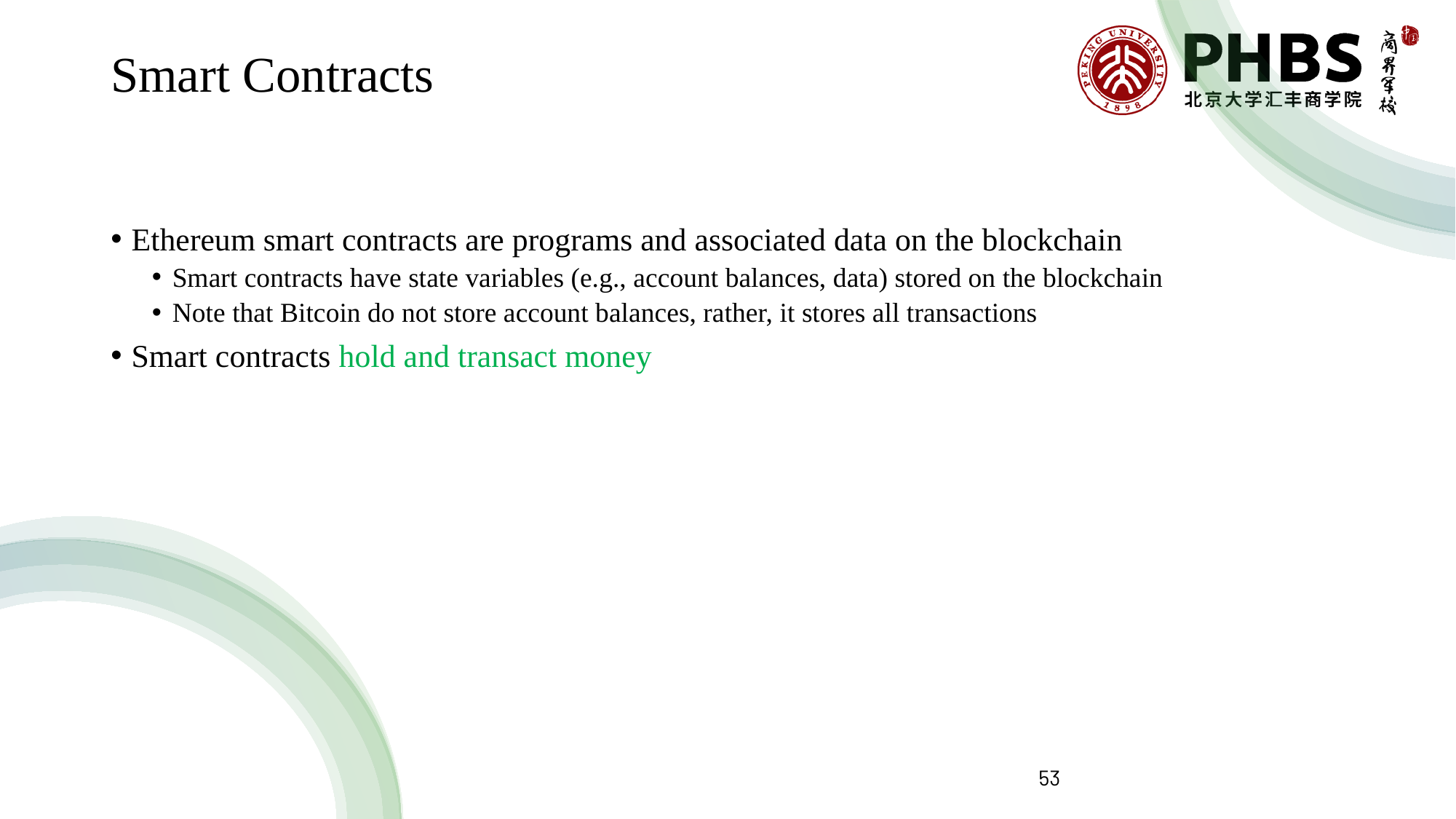

# Smart Contracts
Ethereum smart contracts are programs and associated data on the blockchain
Smart contracts have state variables (e.g., account balances, data) stored on the blockchain
Note that Bitcoin do not store account balances, rather, it stores all transactions
Smart contracts hold and transact money

53